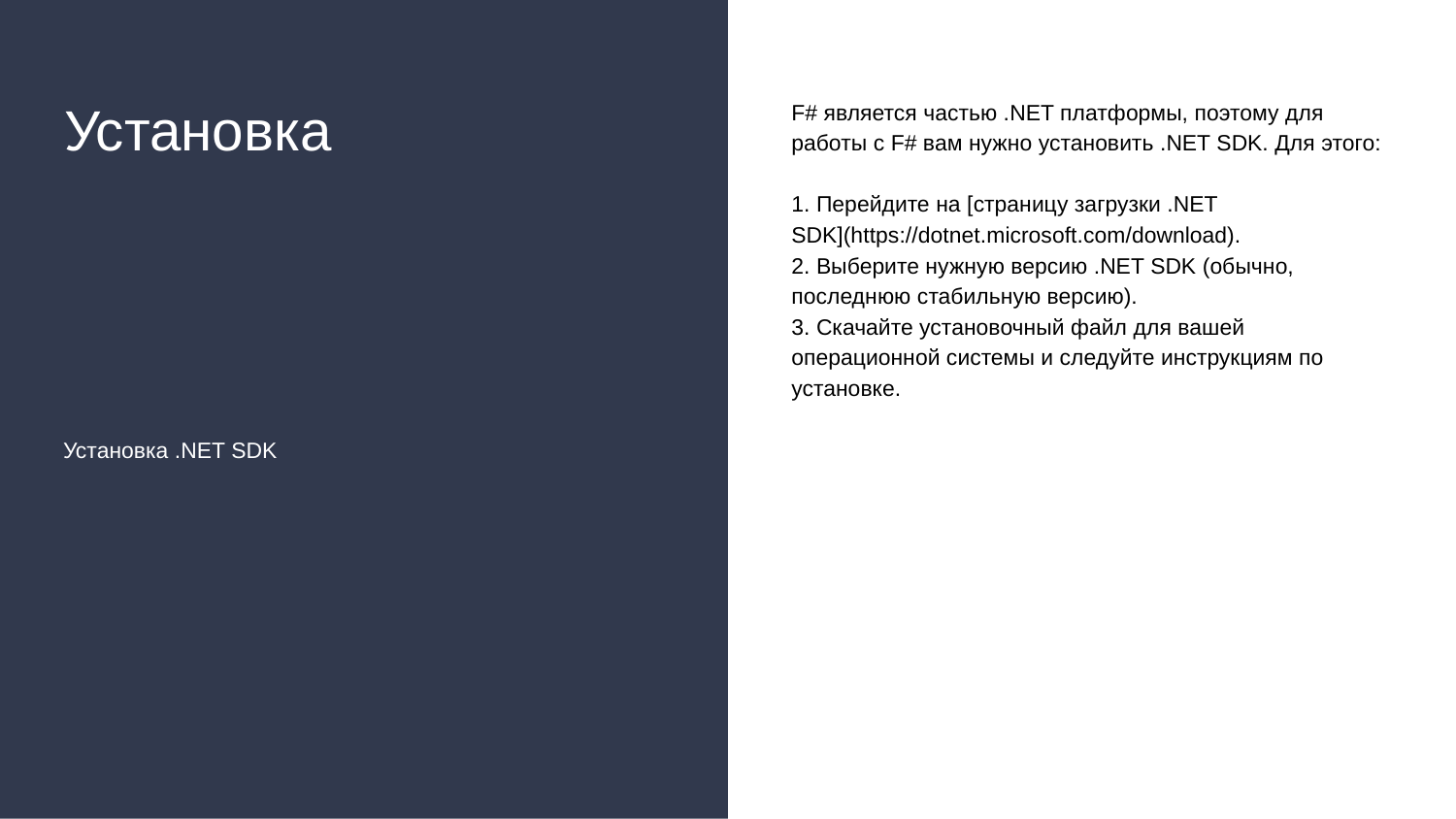

# Установка
F# является частью .NET платформы, поэтому для работы с F# вам нужно установить .NET SDK. Для этого:

1. Перейдите на [страницу загрузки .NET SDK](https://dotnet.microsoft.com/download).
2. Выберите нужную версию .NET SDK (обычно, последнюю стабильную версию).
3. Скачайте установочный файл для вашей операционной системы и следуйте инструкциям по установке.

Установка .NET SDK